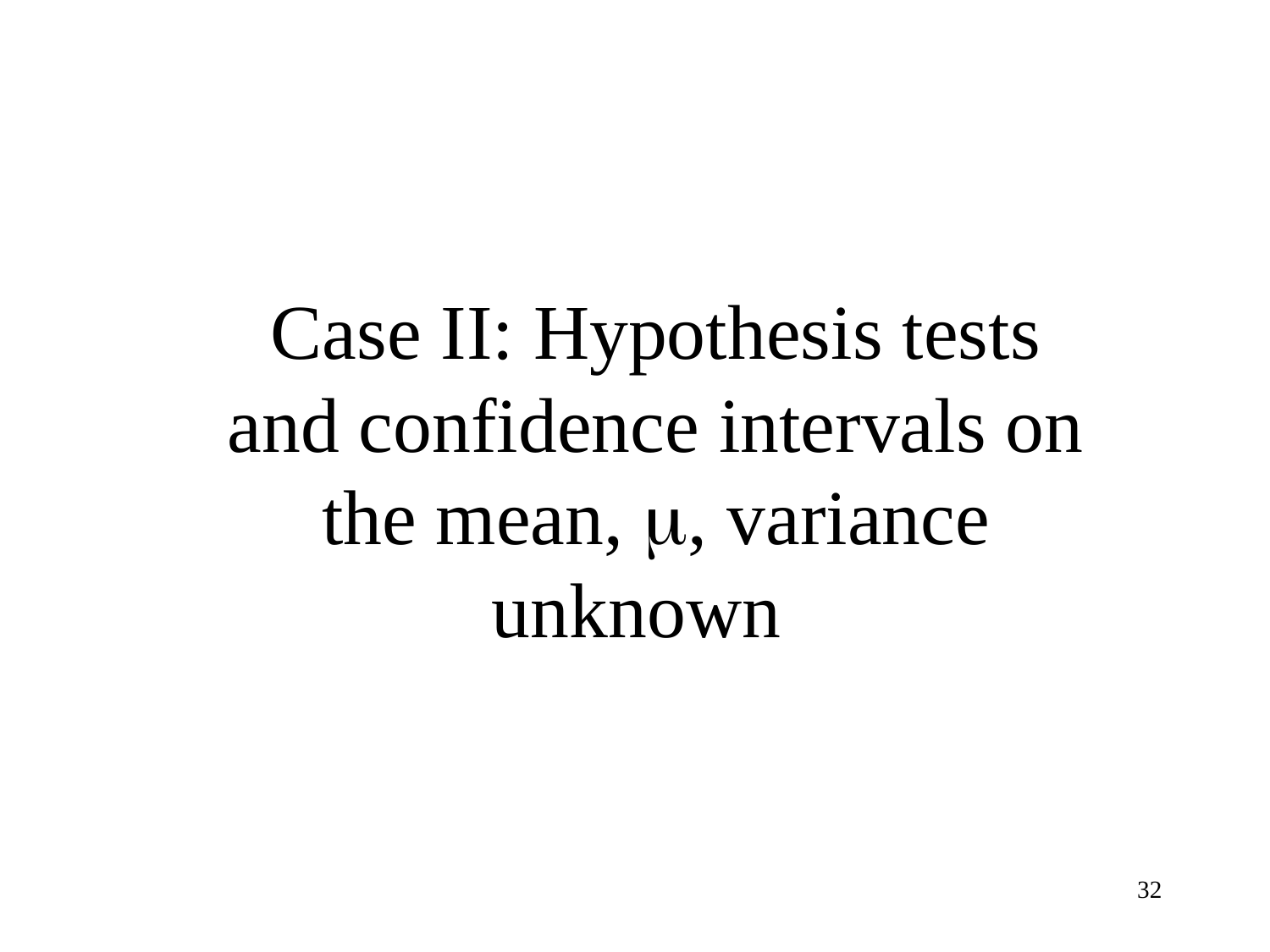

Case II: Hypothesis tests and confidence intervals on the mean, μ, variance unknown
#
32